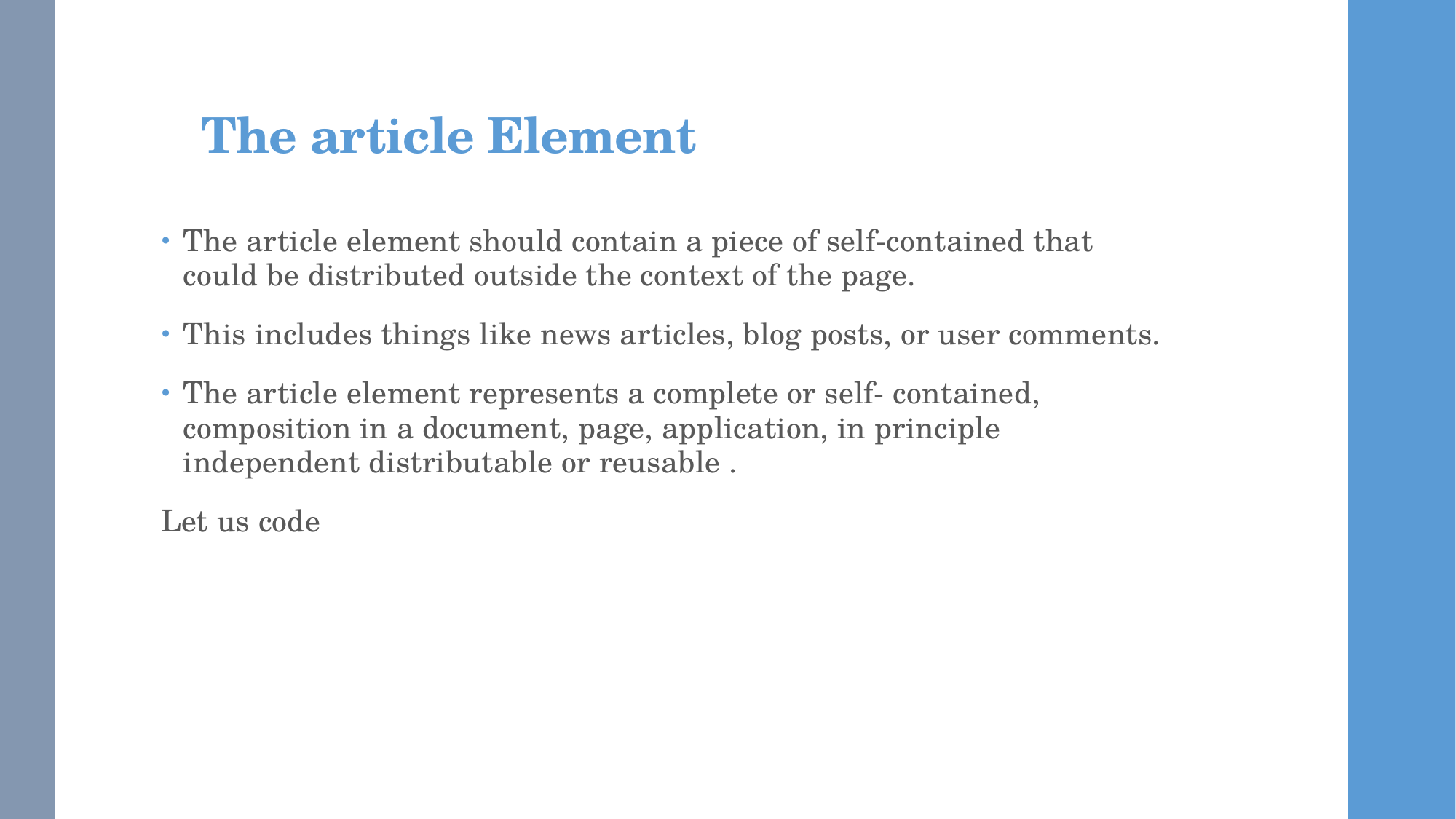

# The article Element
The article element should contain a piece of self-contained that could be distributed outside the context of the page.
This includes things like news articles, blog posts, or user comments.
The article element represents a complete or self- contained, composition in a document, page, application, in principle independent distributable or reusable .
Let us code